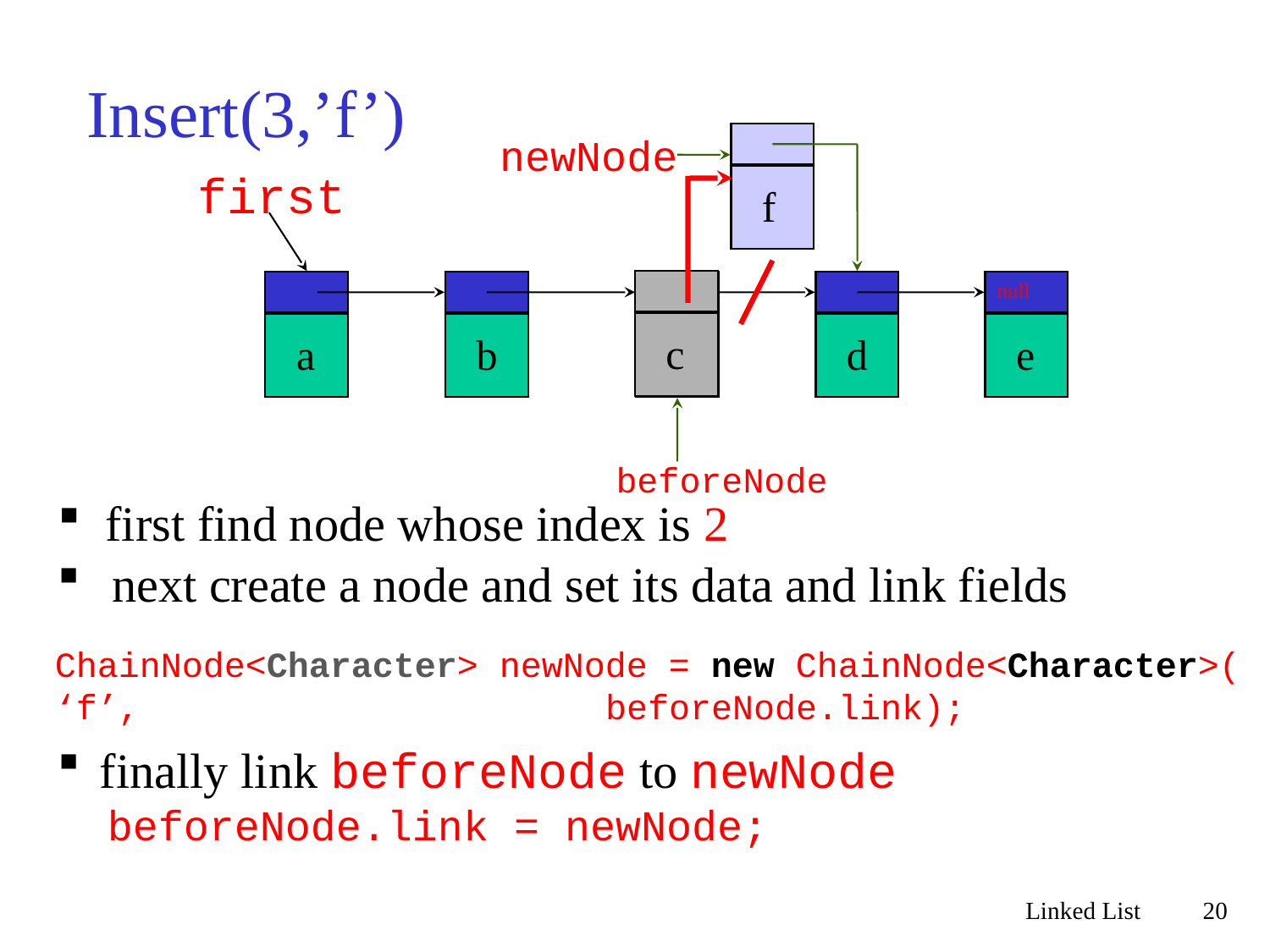

# Insert(3,’f’)
newNode

f
first

null

a
b
c
d
e

c

beforeNode
first find node whose index is 2
  next create a node and set its data and link fields
ChainNode<Character> newNode = new ChainNode<Character>( ‘f’,     	              beforeNode.link);
 finally link beforeNode to newNode
beforeNode.link = newNode;
Linked List
20